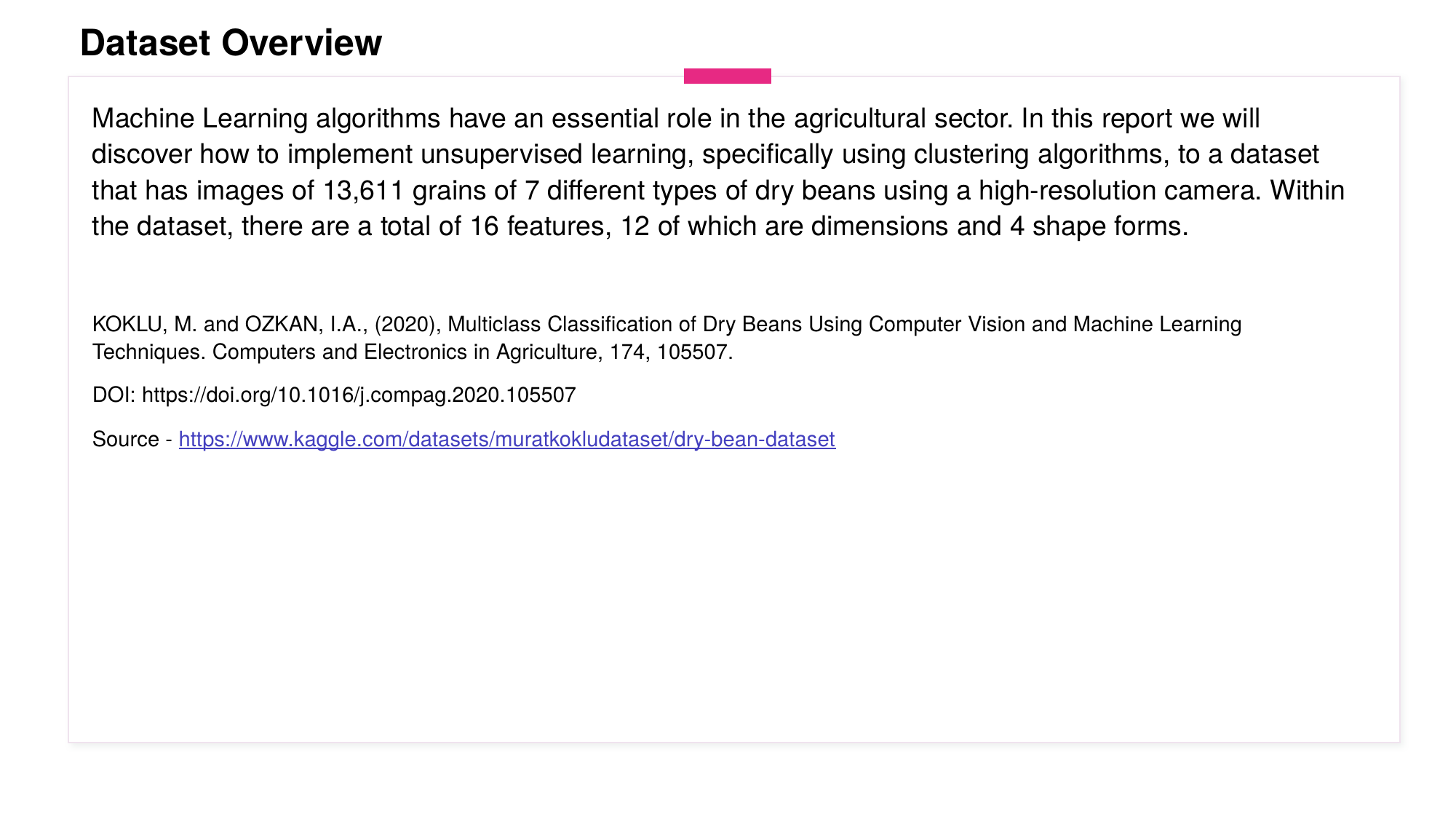

Dataset Overview

Machine Learning algorithms have an essential role in the agricultural sector. In this report we will discover how to implement unsupervised learning, specifically using clustering algorithms, to a dataset that has images of 13,611 grains of 7 different types of dry beans using a high-resolution camera. Within the dataset, there are a total of 16 features, 12 of which are dimensions and 4 shape forms.

KOKLU, M. and OZKAN, I.A., (2020), Multiclass Classification of Dry Beans Using Computer Vision and Machine Learning Techniques. Computers and Electronics in Agriculture, 174, 105507.
DOI: https://doi.org/10.1016/j.compag.2020.105507
Source - https://www.kaggle.com/datasets/muratkokludataset/dry-bean-dataset